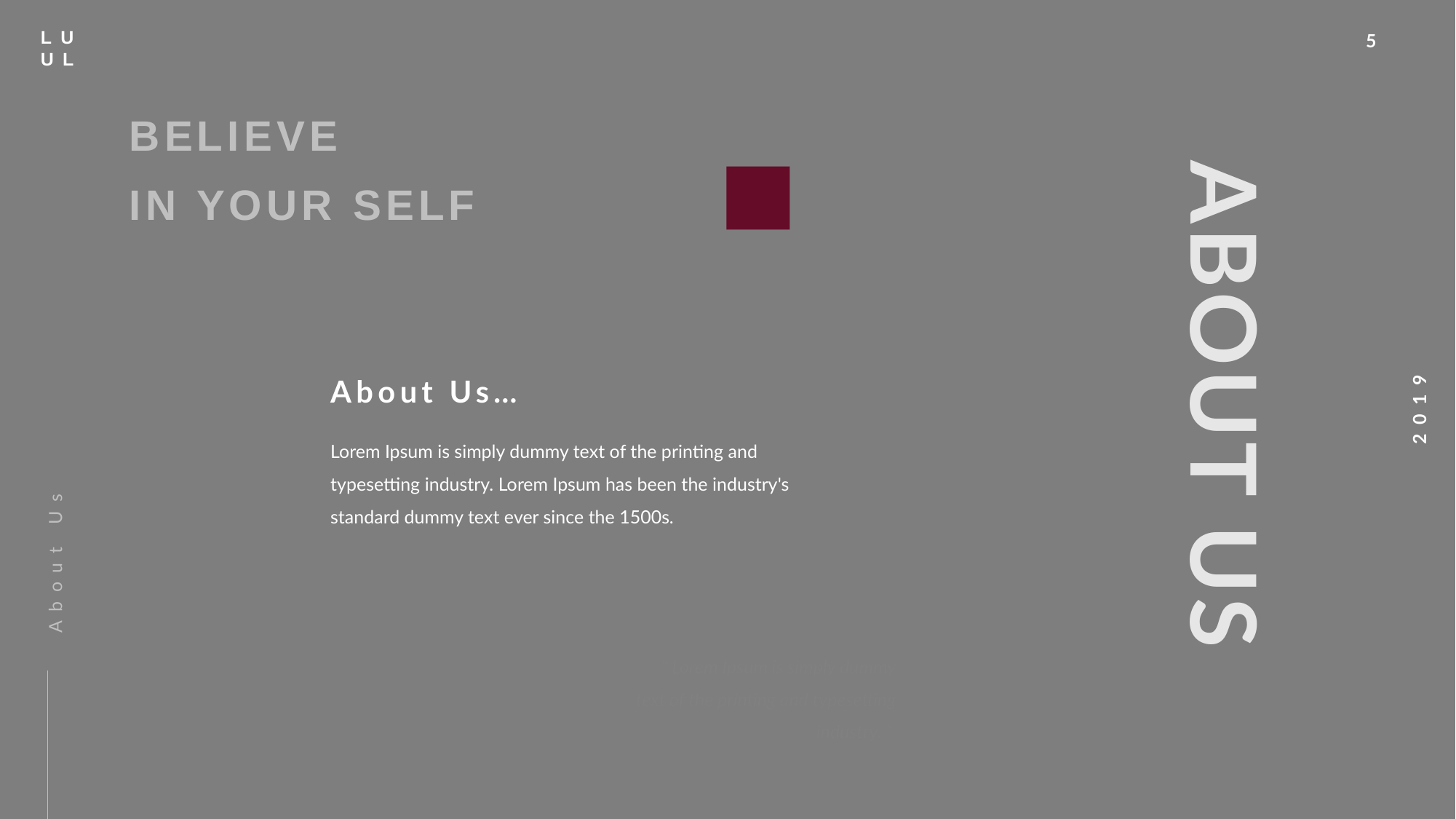

LU
UL
5

BELIEVE
IN YOUR SELF

ABOUT US
About Us…
2019
Lorem Ipsum is simply dummy text of the printing and typesetting industry. Lorem Ipsum has been the industry's standard dummy text ever since the 1500s.
About Us
“ Lorem Ipsum is simply dummy text of the printing and typesetting industry. “